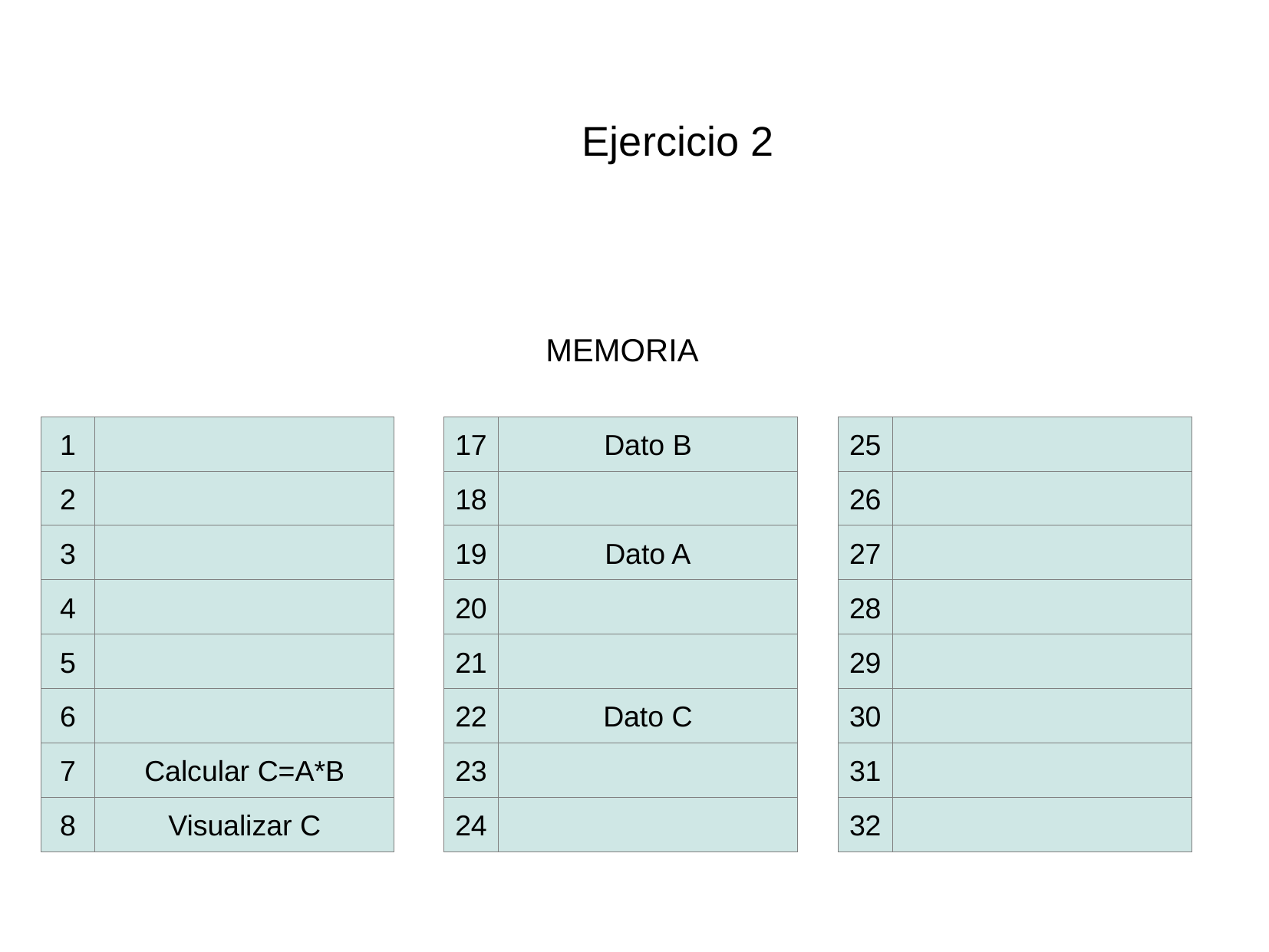

Ejercicio 2
MEMORIA
1

17
Dato B
25

2

18

26

3

19
Dato A
27

4

20

28

5

21

29

6

22
Dato C
30

7
Calcular C=A*B
23

31

8
Visualizar C
24

32